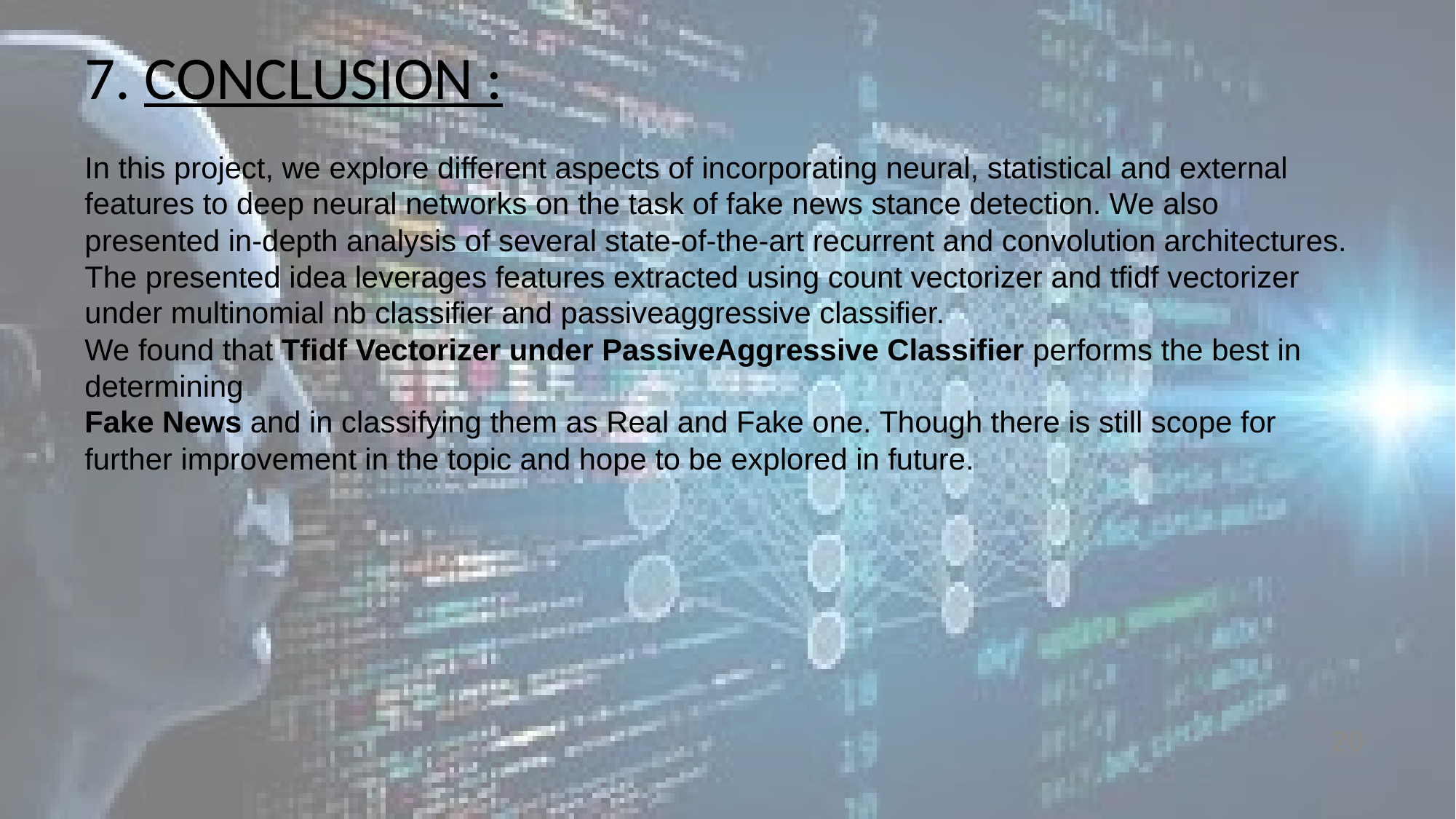

7. CONCLUSION :

In this project, we explore different aspects of incorporating neural, statistical and external features to deep neural networks on the task of fake news stance detection. We also presented in-depth analysis of several state-of-the-art recurrent and convolution architectures. The presented idea leverages features extracted using count vectorizer and tfidf vectorizer under multinomial nb classifier and passiveaggressive classifier.
We found that Tfidf Vectorizer under PassiveAggressive Classifier performs the best in determining
Fake News and in classifying them as Real and Fake one. Though there is still scope for further improvement in the topic and hope to be explored in future.

20